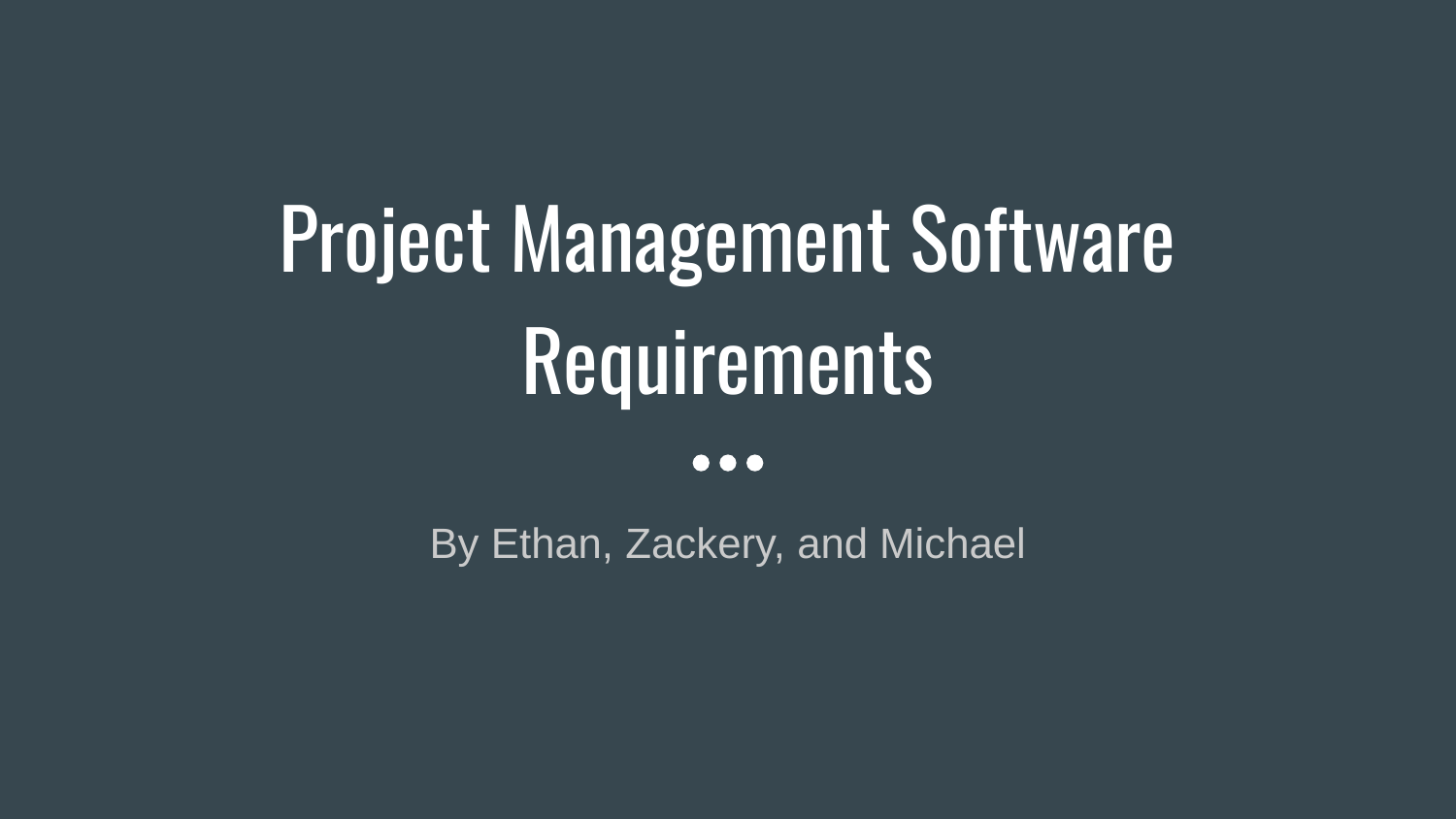

# Project Management Software Requirements
By Ethan, Zackery, and Michael